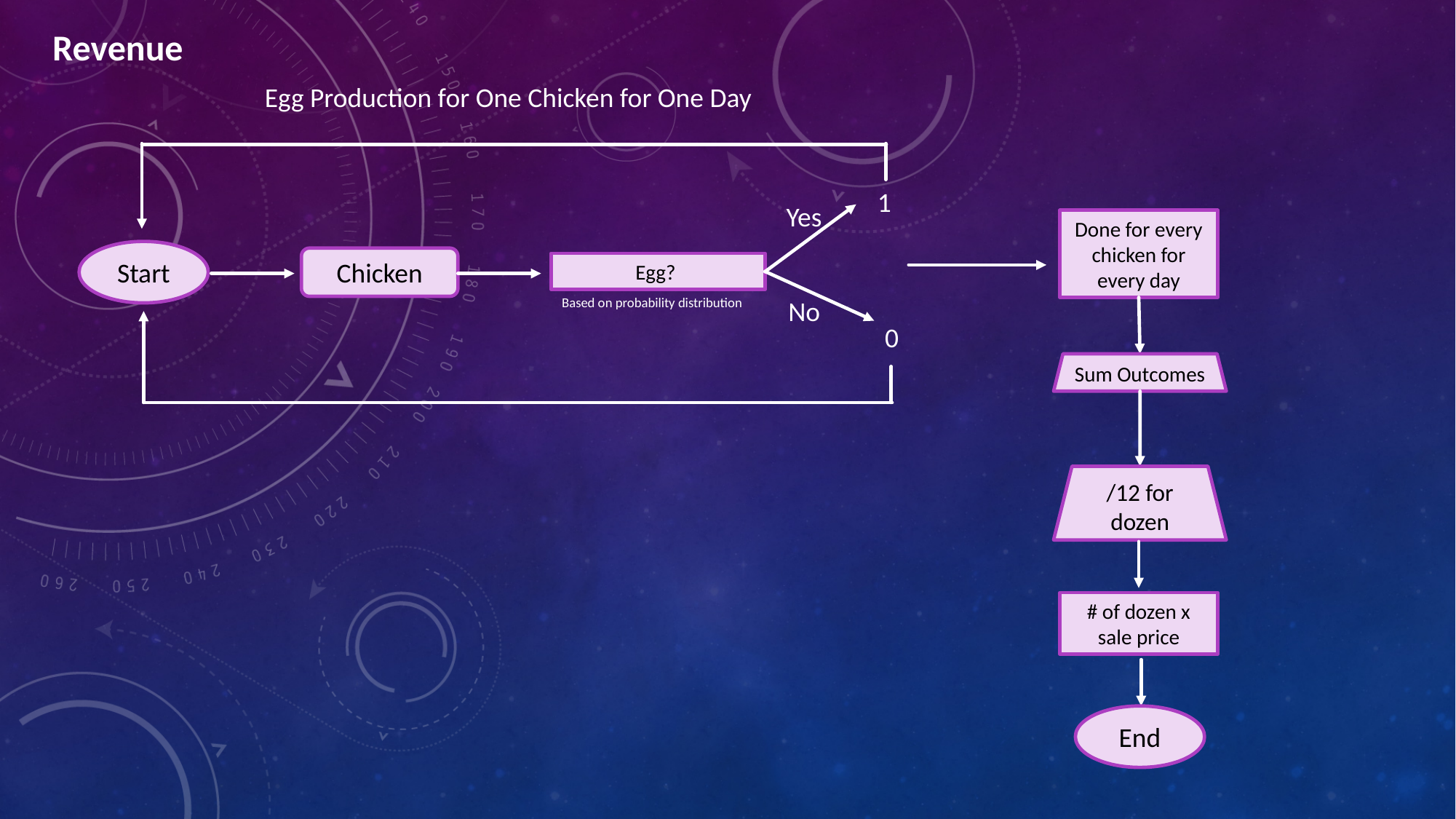

Revenue
Egg Production for One Chicken for One Day
1
Yes
Done for every chicken for every day
Start
Chicken
Egg?
Based on probability distribution
No
0
Sum Outcomes
/12 for dozen
# of dozen x sale price
End